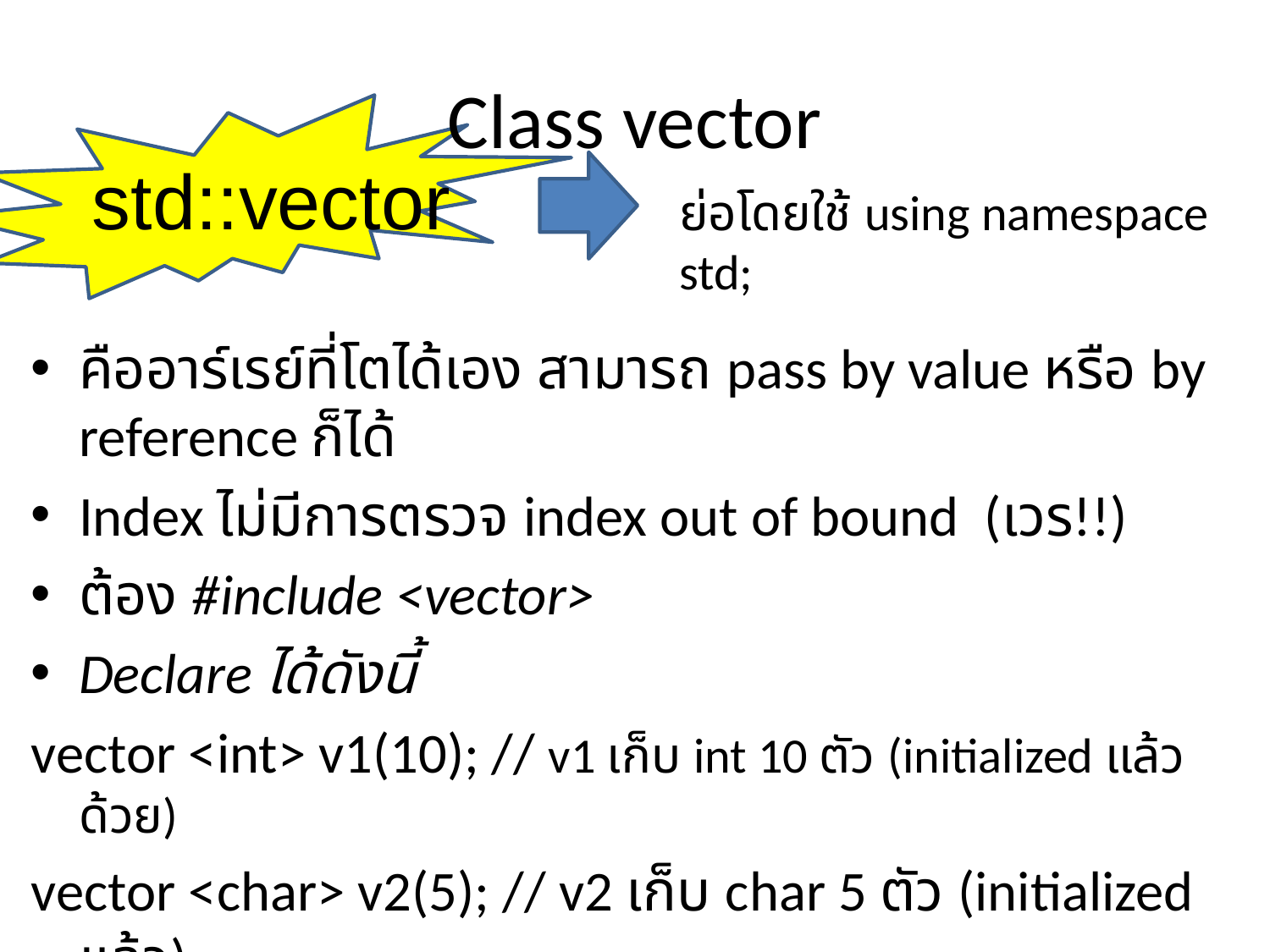

# Class vector

std::vector

ย่อโดยใช้ using namespace std;
คืออาร์เรย์ที่โตได้เอง สามารถ pass by value หรือ by reference ก็ได้
Index ไม่มีการตรวจ index out of bound  (เวร!!)
ต้อง #include <vector>
Declare ได้ดังนี้
vector <int> v1(10); // v1 เก็บ int 10 ตัว (initialized แล้วด้วย)
vector <char> v2(5); // v2 เก็บ char 5 ตัว (initialized แล้ว)